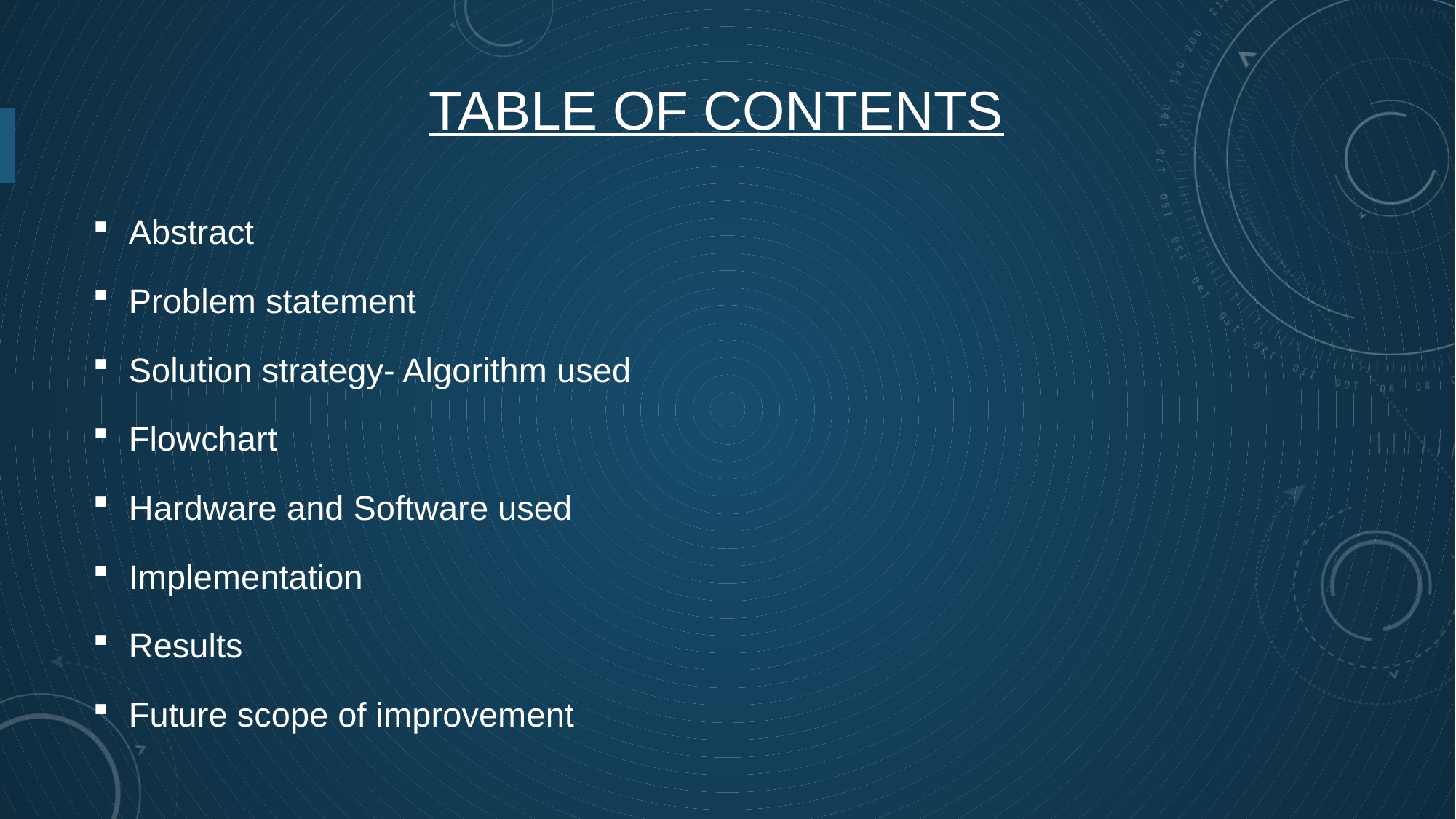

# TABLE OF CONTENTS
Abstract
Problem statement
Solution strategy- Algorithm used
Flowchart
Hardware and Software used
Implementation
Results
Future scope of improvement